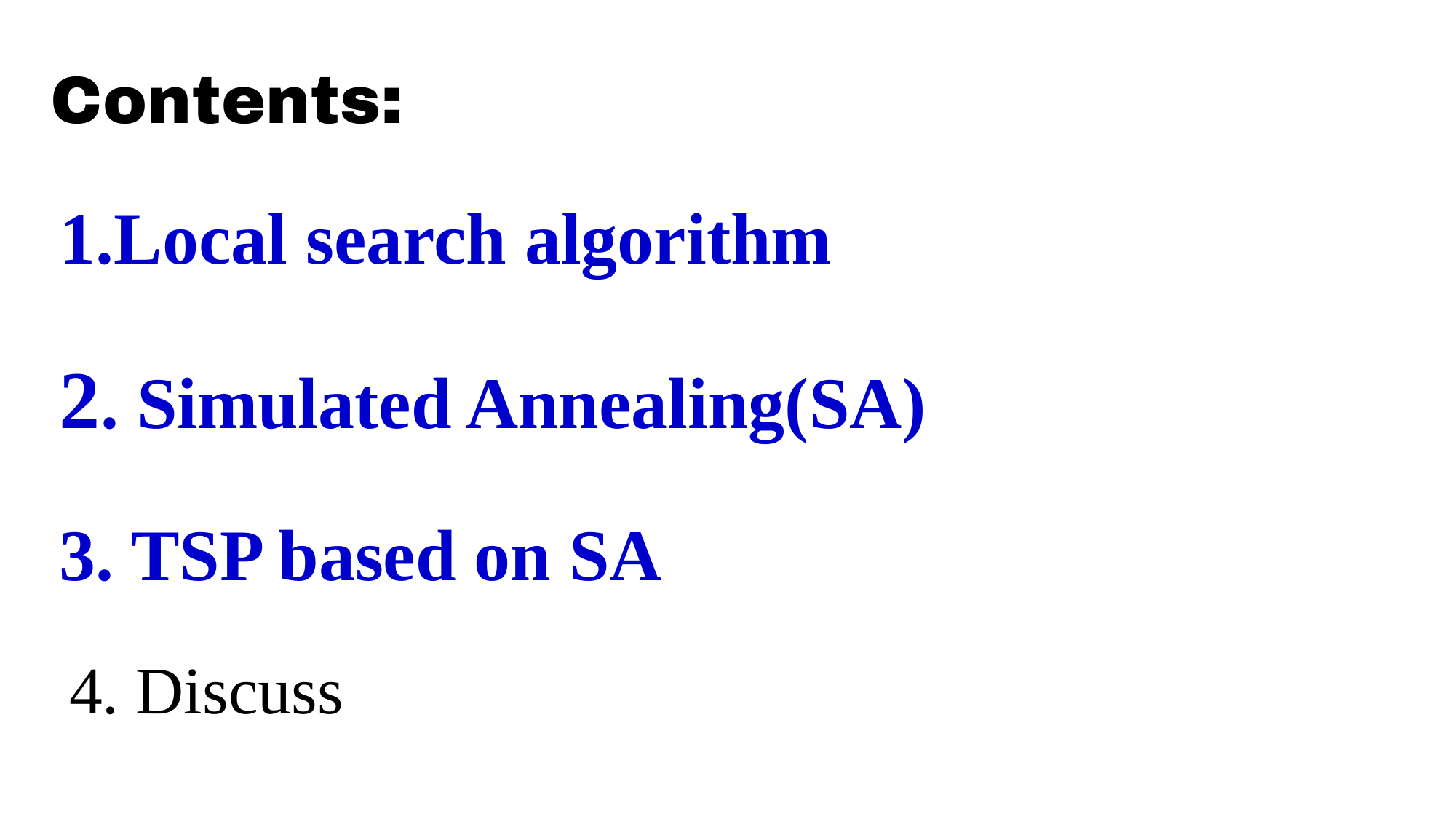

# Contents:
1.Local search algorithm
2. Simulated Annealing(SA)
3. TSP based on SA
4. Discuss